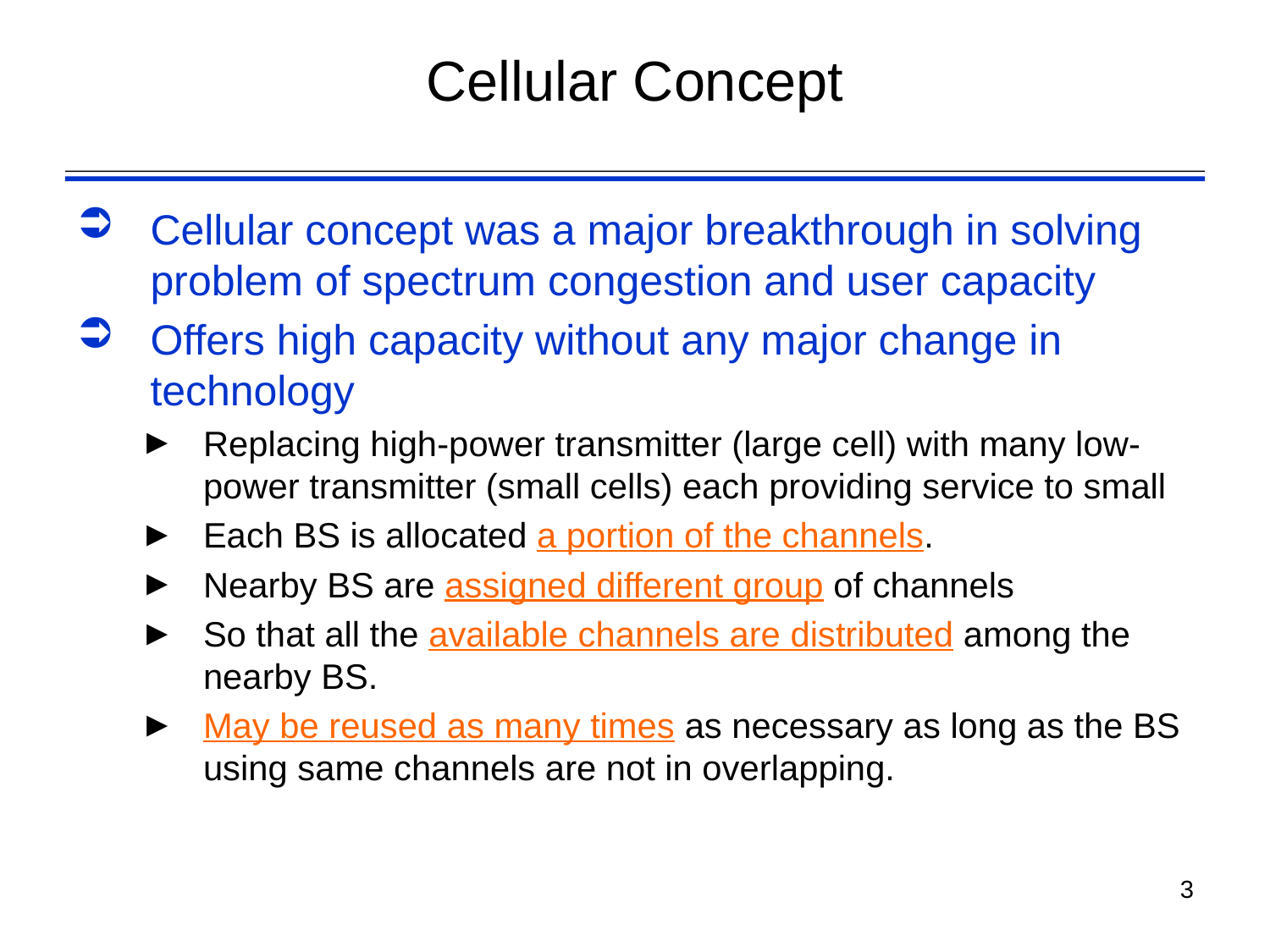

# Cellular Concept
Cellular concept was a major breakthrough in solving problem of spectrum congestion and user capacity
Offers high capacity without any major change in technology
Replacing high-power transmitter (large cell) with many low-power transmitter (small cells) each providing service to small
Each BS is allocated a portion of the channels.
Nearby BS are assigned different group of channels
So that all the available channels are distributed among the nearby BS.
May be reused as many times as necessary as long as the BS using same channels are not in overlapping.

3